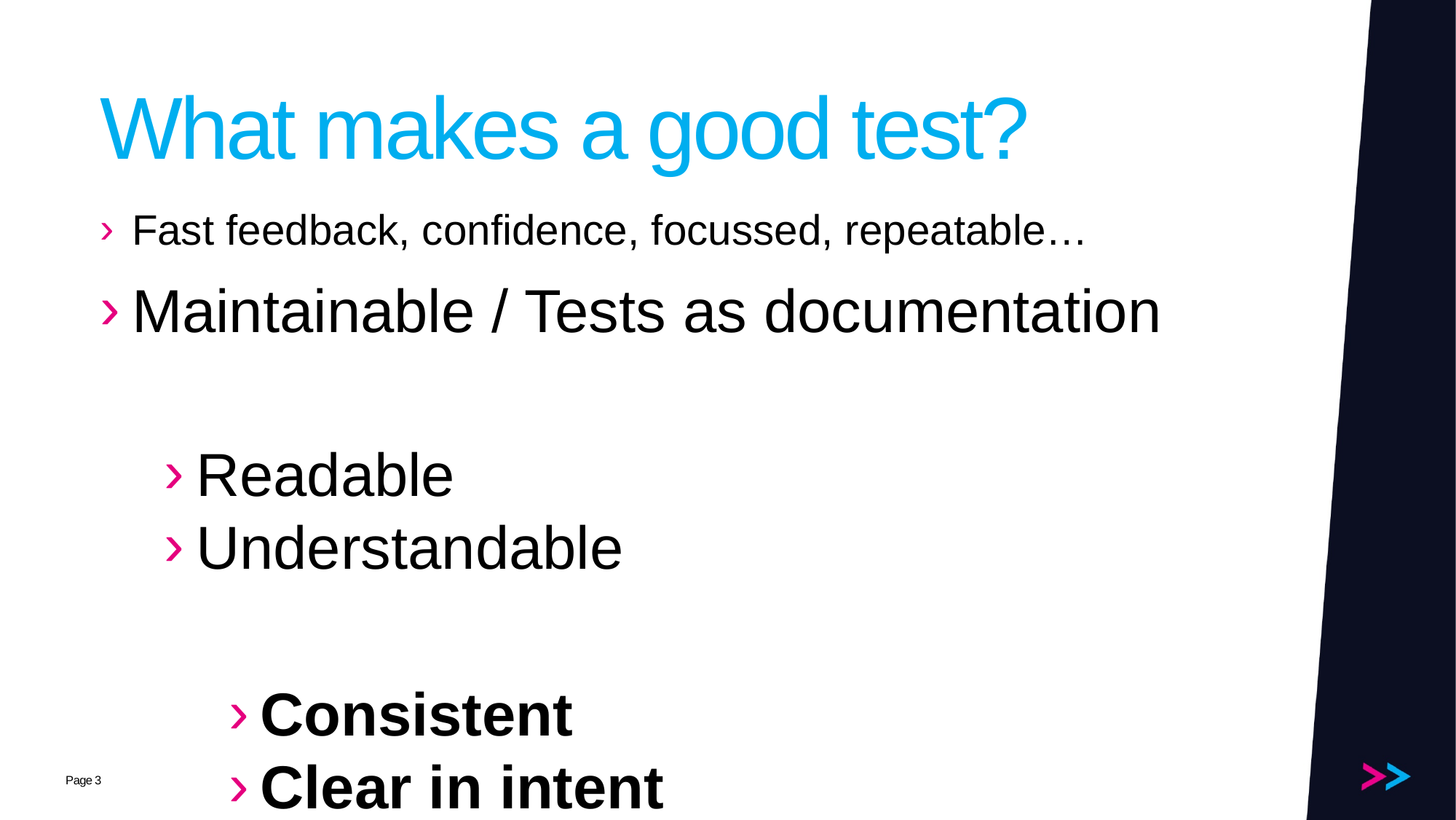

# What makes a good test?
Fast feedback, confidence, focussed, repeatable…
Maintainable / Tests as documentation

Readable
Understandable

Consistent
Clear in intent
3